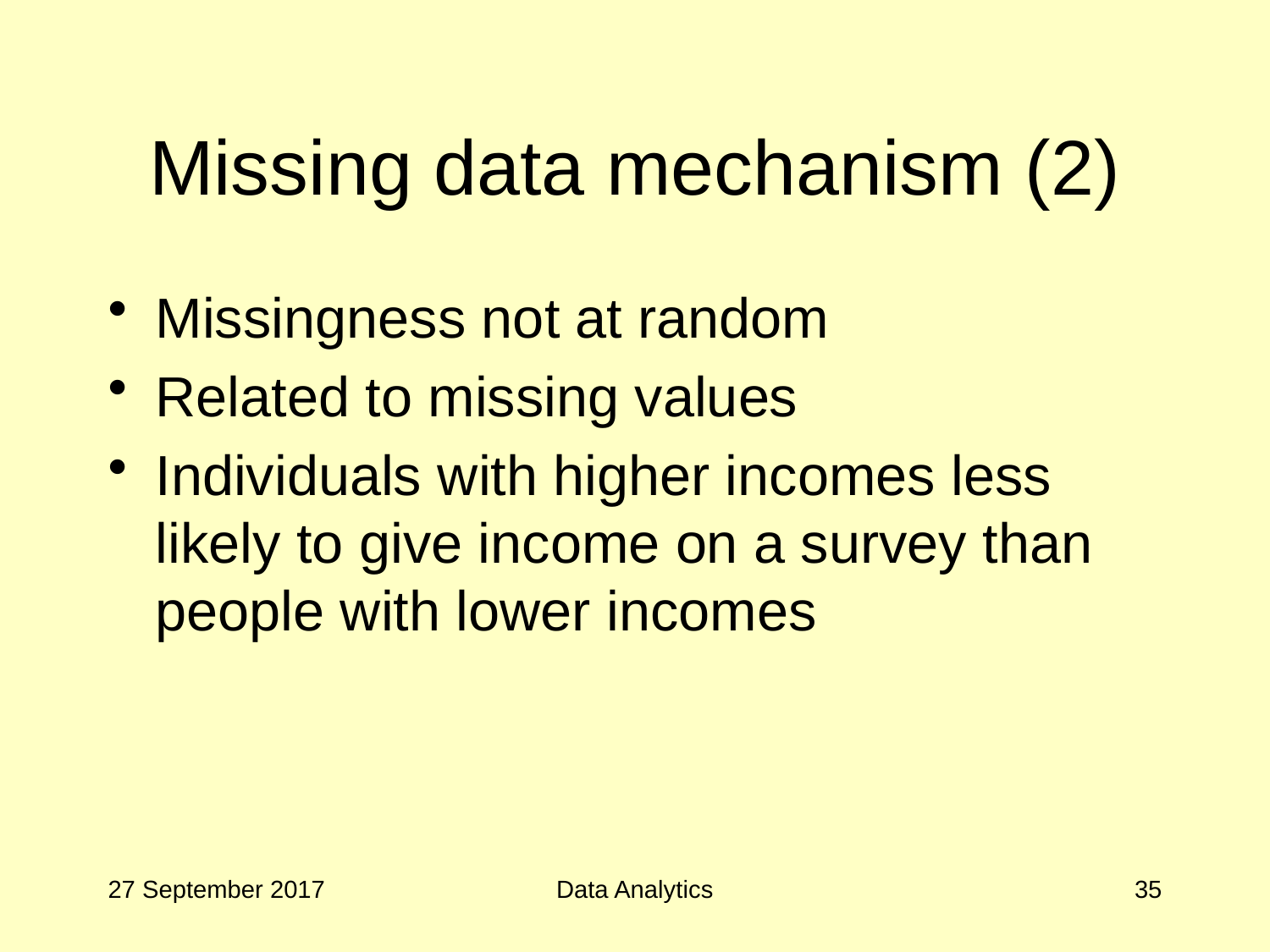

# Missing data mechanism (2)
Missingness not at random
Related to missing values
Individuals with higher incomes less likely to give income on a survey than people with lower incomes
27 September 2017
Data Analytics
35